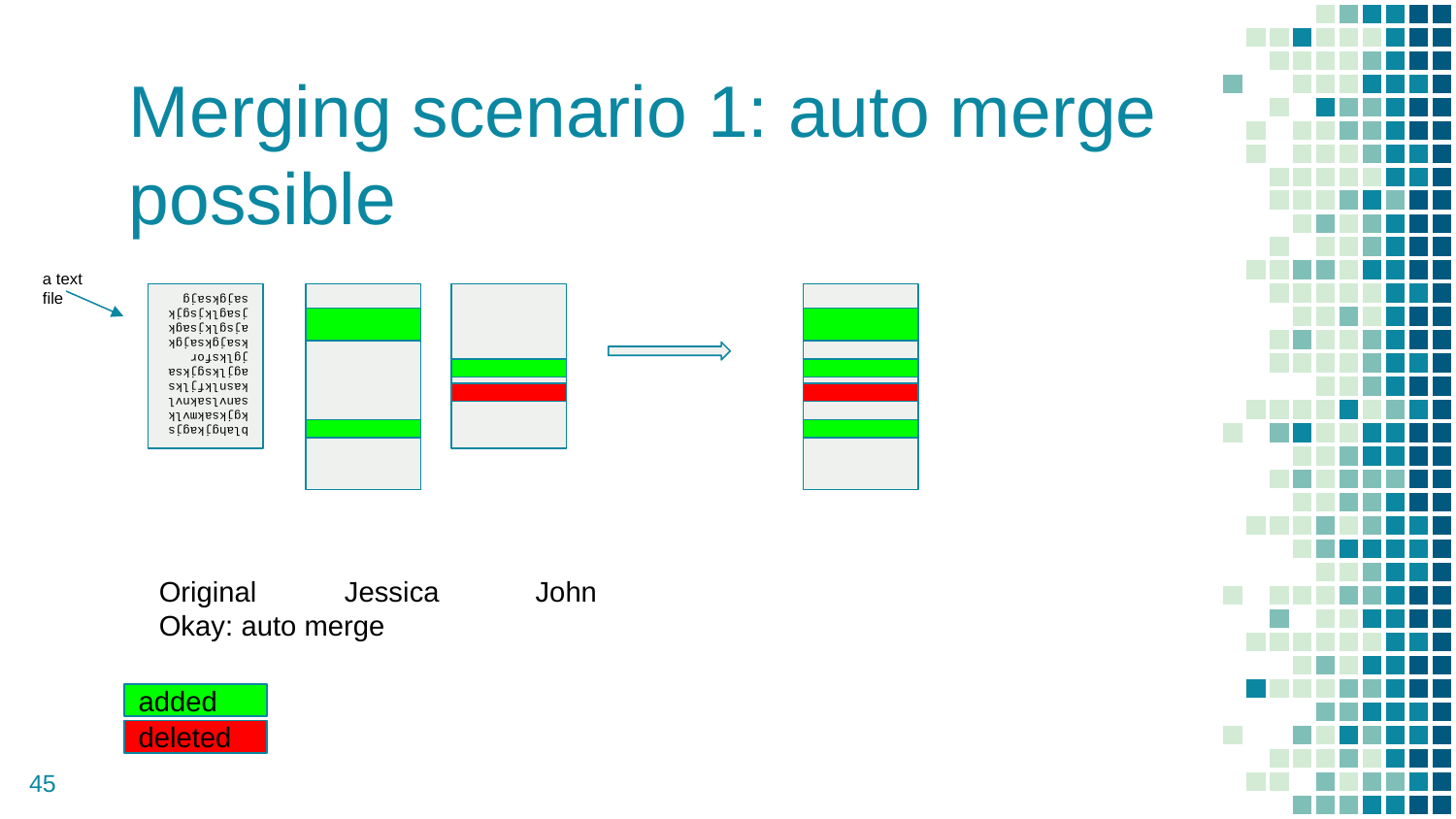

# Merging scenario 1: auto merge possible
a text file
blahgjkagjskgjksakmvlksanvlsaknvlkasnlkfjlksagjlksgjksajglksfor ksajgksajgkajsglkjsagkjsaglkjsgjksajgksajg

Original           Jessica            John                                            Okay: auto merge
added
deleted
45